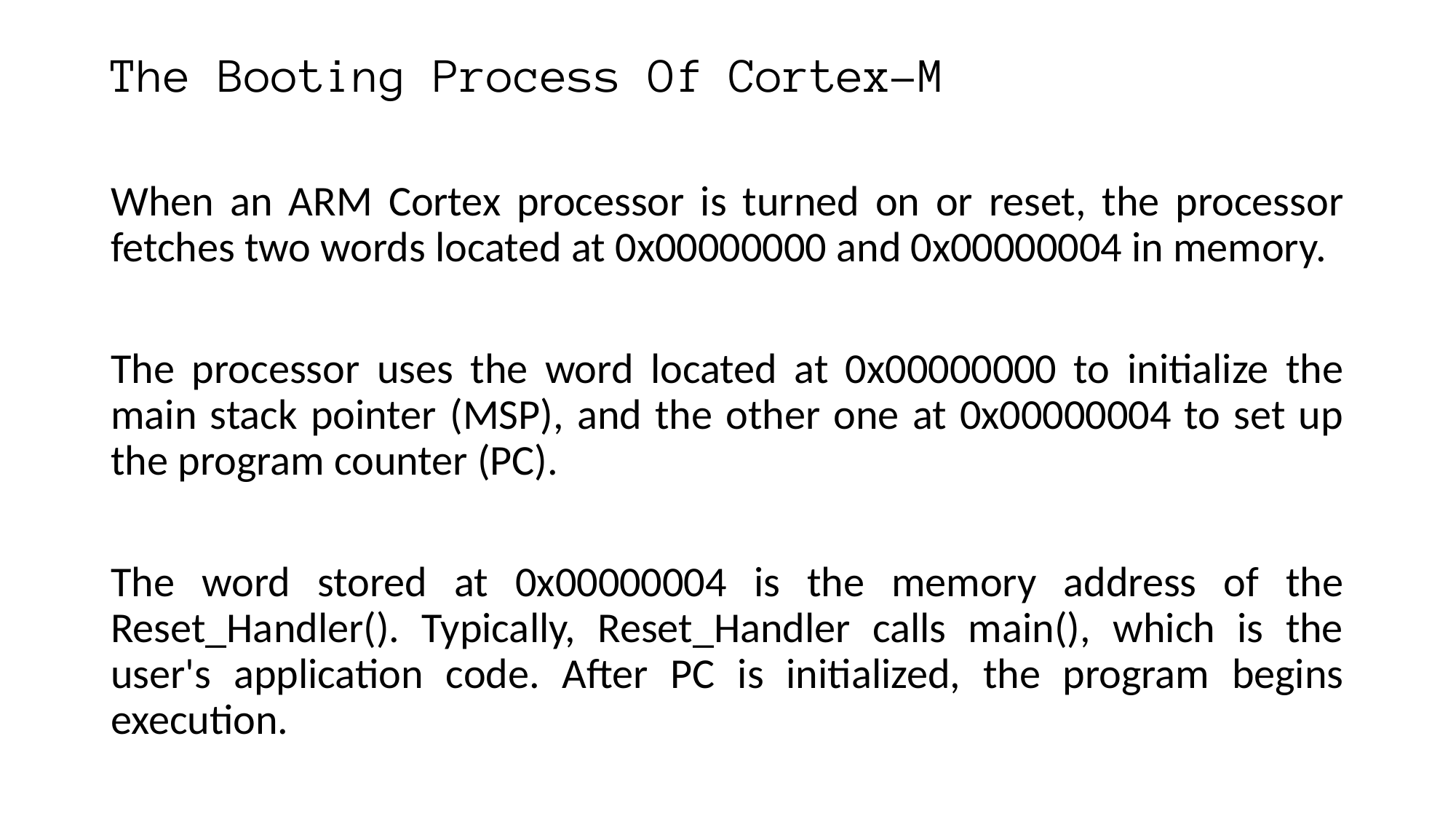

# The Booting Process Of Cortex-M

When an ARM Cortex processor is turned on or reset, the processor fetches two words located at 0x00000000 and 0x00000004 in memory.

The processor uses the word located at 0x00000000 to initialize the main stack pointer (MSP), and the other one at 0x00000004 to set up the program counter (PC).

The word stored at 0x00000004 is the memory address of the Reset_Handler(). Typically, Reset_Handler calls main(), which is the user's application code. After PC is initialized, the program begins execution.